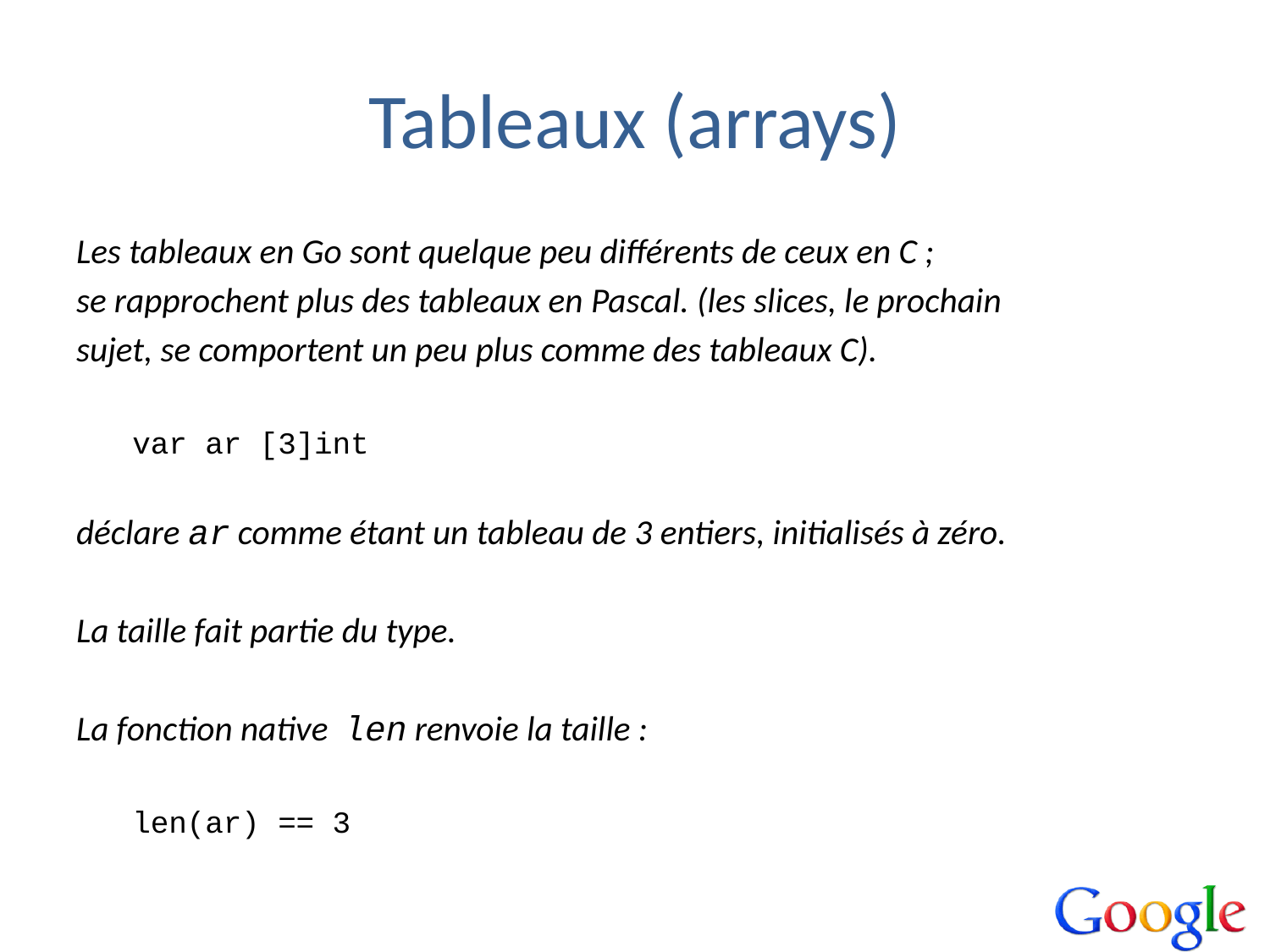

# Tableaux (arrays)
Les tableaux en Go sont quelque peu différents de ceux en C ;
se rapprochent plus des tableaux en Pascal. (les slices, le prochain
sujet, se comportent un peu plus comme des tableaux C).

var ar [3]int

déclare ar comme étant un tableau de 3 entiers, initialisés à zéro.

La taille fait partie du type.

La fonction native  len renvoie la taille :

len(ar) == 3